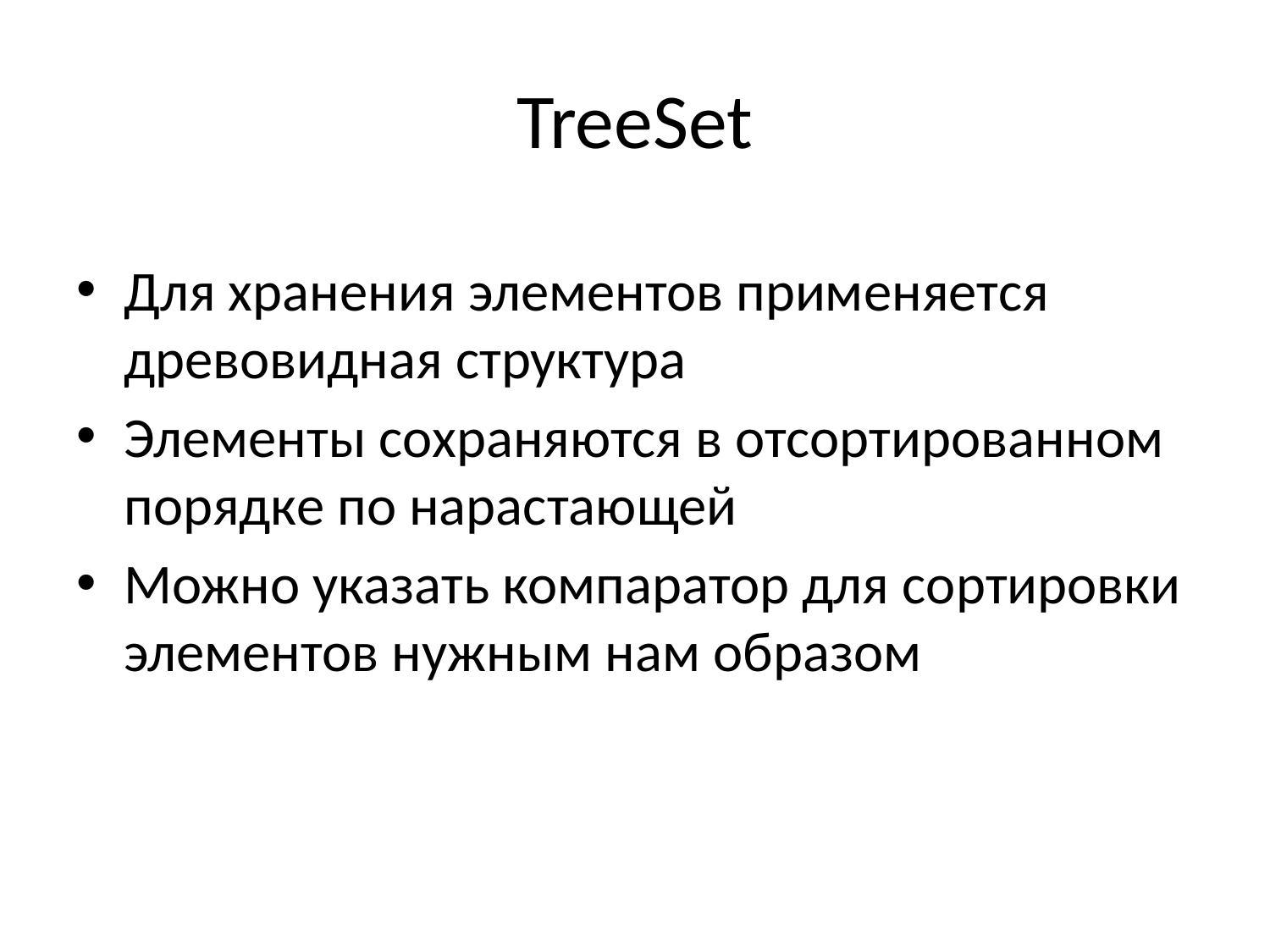

# TreeSet
Для хранения элементов применяется древовидная структура
Элементы сохраняются в отсортированном порядке по нарастающей
Можно указать компаратор для сортировки элементов нужным нам образом